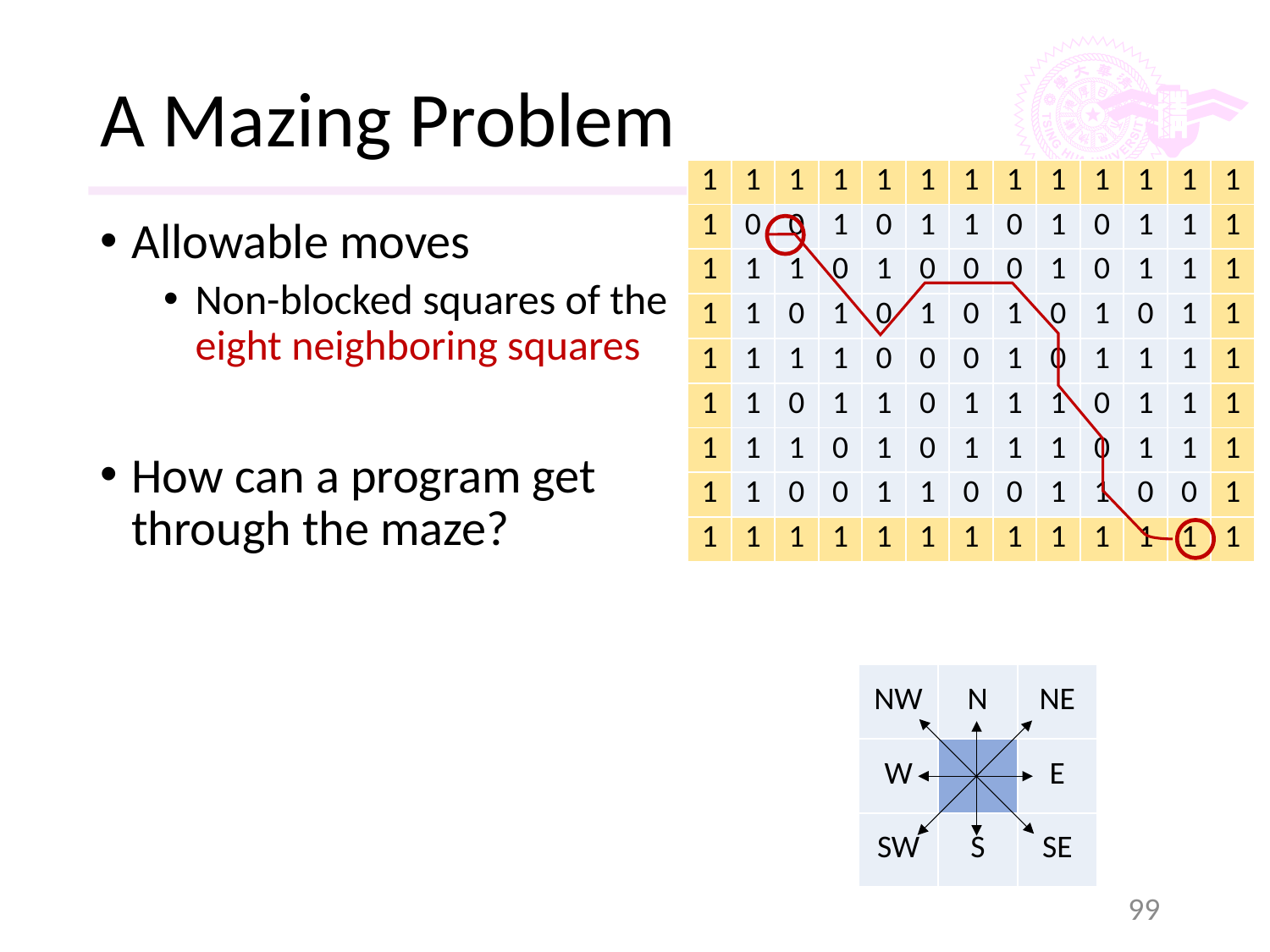

# A Mazing Problem
| 1 | 1 | 1 | 1 | 1 | 1 | 1 | 1 | 1 | 1 | 1 | 1 | 1 |
| --- | --- | --- | --- | --- | --- | --- | --- | --- | --- | --- | --- | --- |
| 1 | 0 | 0 | 1 | 0 | 1 | 1 | 0 | 1 | 0 | 1 | 1 | 1 |
| 1 | 1 | 1 | 0 | 1 | 0 | 0 | 0 | 1 | 0 | 1 | 1 | 1 |
| 1 | 1 | 0 | 1 | 0 | 1 | 0 | 1 | 0 | 1 | 0 | 1 | 1 |
| 1 | 1 | 1 | 1 | 0 | 0 | 0 | 1 | 0 | 1 | 1 | 1 | 1 |
| 1 | 1 | 0 | 1 | 1 | 0 | 1 | 1 | 1 | 0 | 1 | 1 | 1 |
| 1 | 1 | 1 | 0 | 1 | 0 | 1 | 1 | 1 | 0 | 1 | 1 | 1 |
| 1 | 1 | 0 | 0 | 1 | 1 | 0 | 0 | 1 | 1 | 0 | 0 | 1 |
| 1 | 1 | 1 | 1 | 1 | 1 | 1 | 1 | 1 | 1 | 1 | 1 | 1 |
Allowable moves
Non-blocked squares of the
eight neighboring squares

How can a program get
through the maze?

| NW | N | NE |
| --- | --- | --- |
| W |  | E |
| SW | S | SE |
99